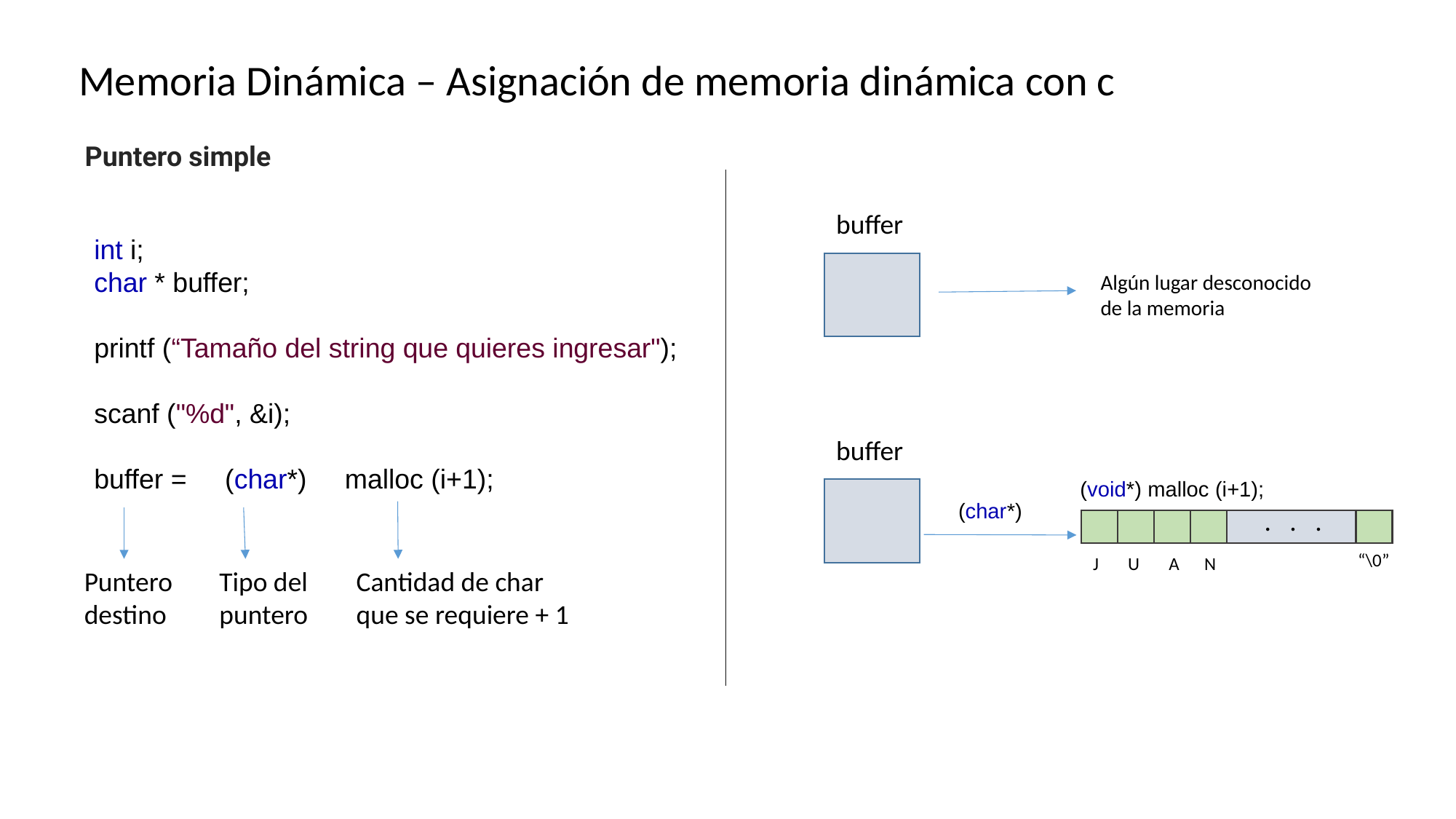

Memoria Dinámica – Asignación de memoria dinámica con c
Puntero simple
buffer

Algún lugar desconocido
de la memoria
int i;
char * buffer;

printf (“Tamaño del string que quieres ingresar");

scanf ("%d", &i);

buffer =     (char*)     malloc (i+1);
buffer
(void*) malloc (i+1);

(char*)
 .   .   .

“\0”
J       U       A      N
Cantidad de char
que se requiere + 1
Puntero
destino
Tipo del
puntero